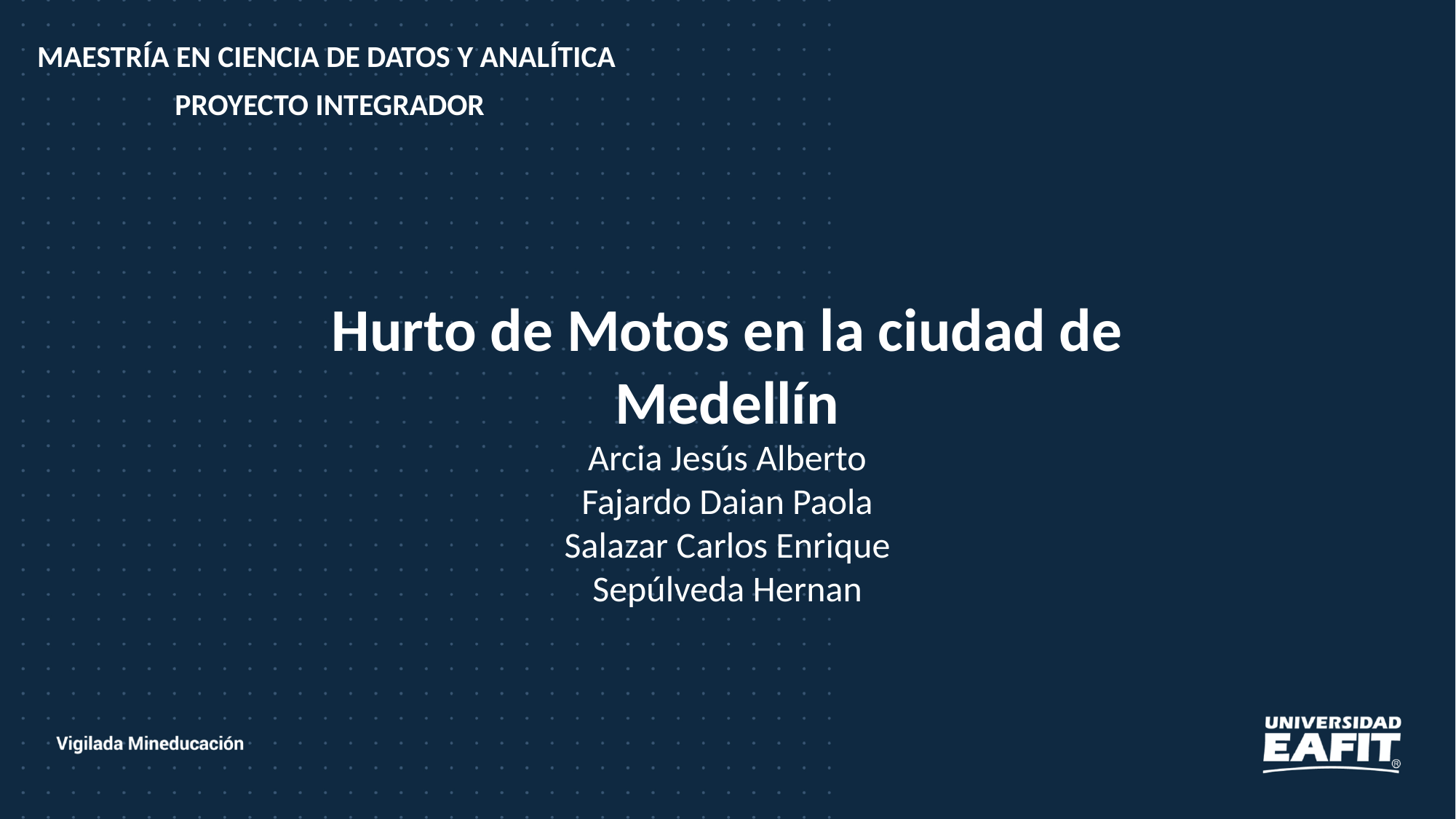

MAESTRÍA EN CIENCIA DE DATOS Y ANALÍTICA
PROYECTO INTEGRADOR
Hurto de Motos en la ciudad de Medellín
Arcia Jesús Alberto
Fajardo Daian Paola
Salazar Carlos Enrique
Sepúlveda Hernan